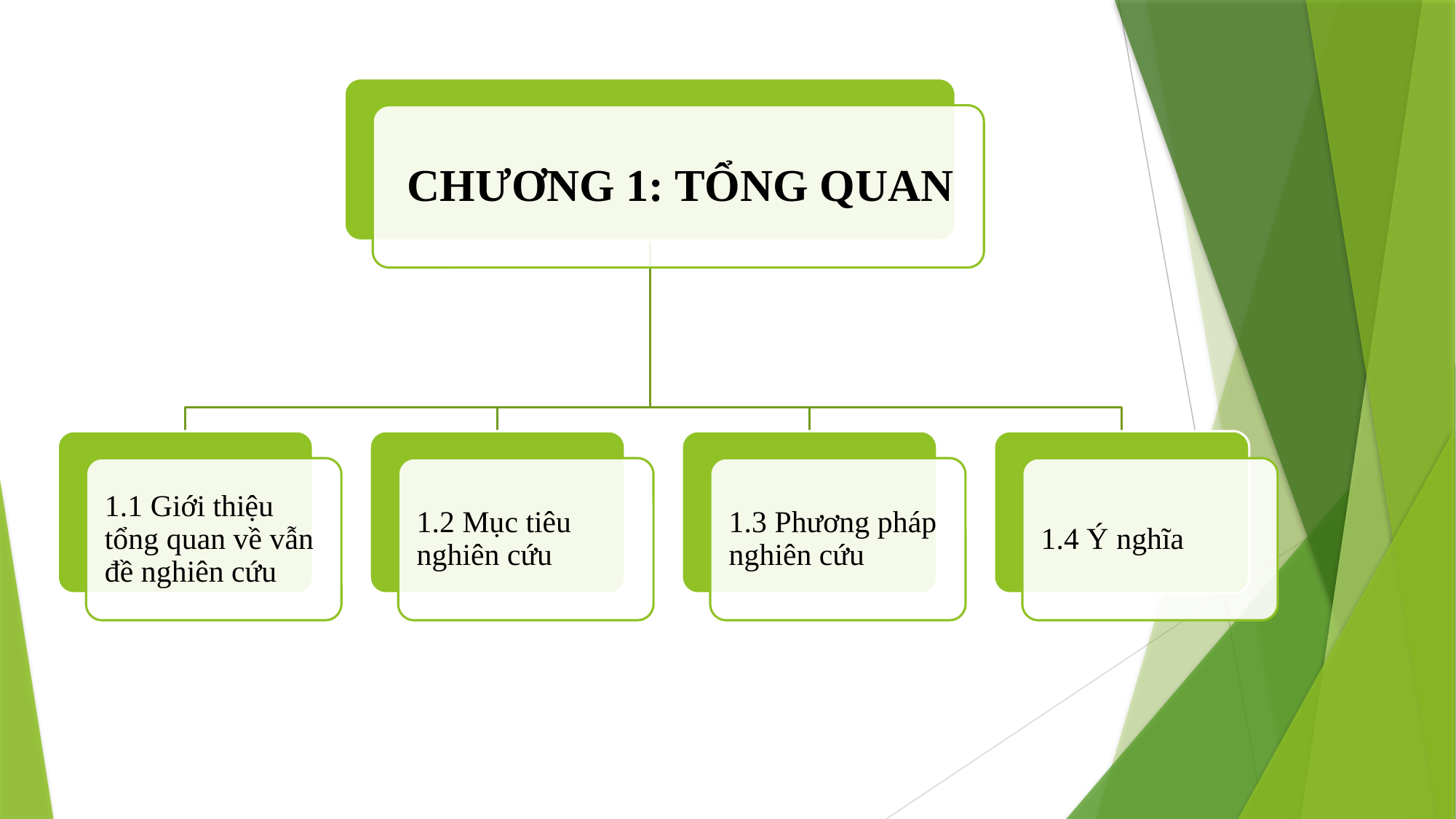

CHƯƠNG 1: TỔNG QUAN
1.1 Giới thiệu tổng quan về vẫn đề nghiên cứu
1.2 Mục tiêu nghiên cứu
1.3 Phương pháp nghiên cứu
1.4 Ý nghĩa